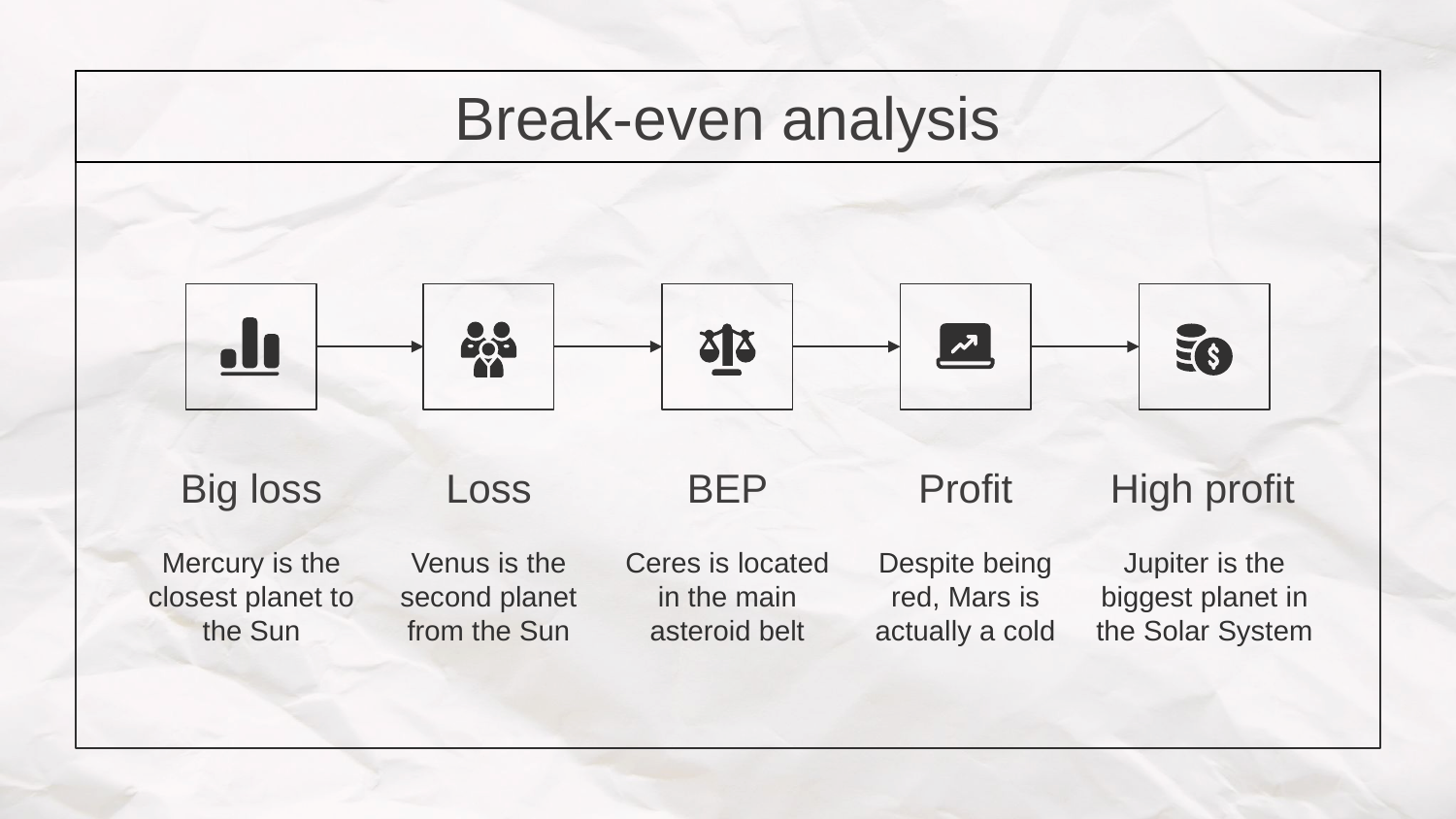

# Break-even analysis

Big loss
Loss
BEP
Profit
High profit
Mercury is the closest planet to the Sun
Venus is the second planet from the Sun
Ceres is located in the main asteroid belt
Despite being red, Mars is actually a cold
Jupiter is the biggest planet in the Solar System